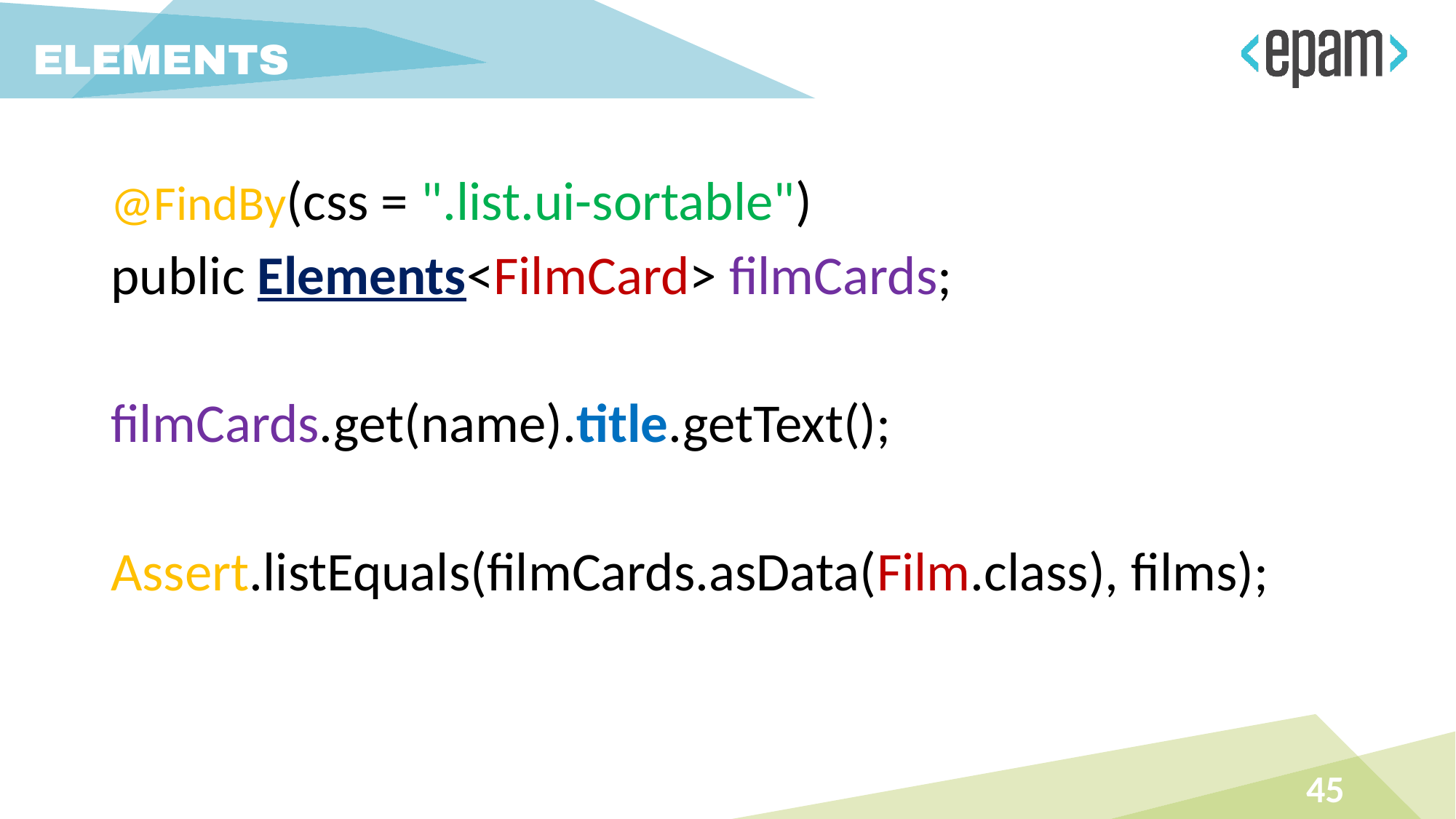

elements
@FindBy(css = ".list.ui-sortable")
public Elements<FilmCard> filmCards;

filmCards.get(name).title.getText();

Assert.listEquals(filmCards.asData(Film.class), films);
45